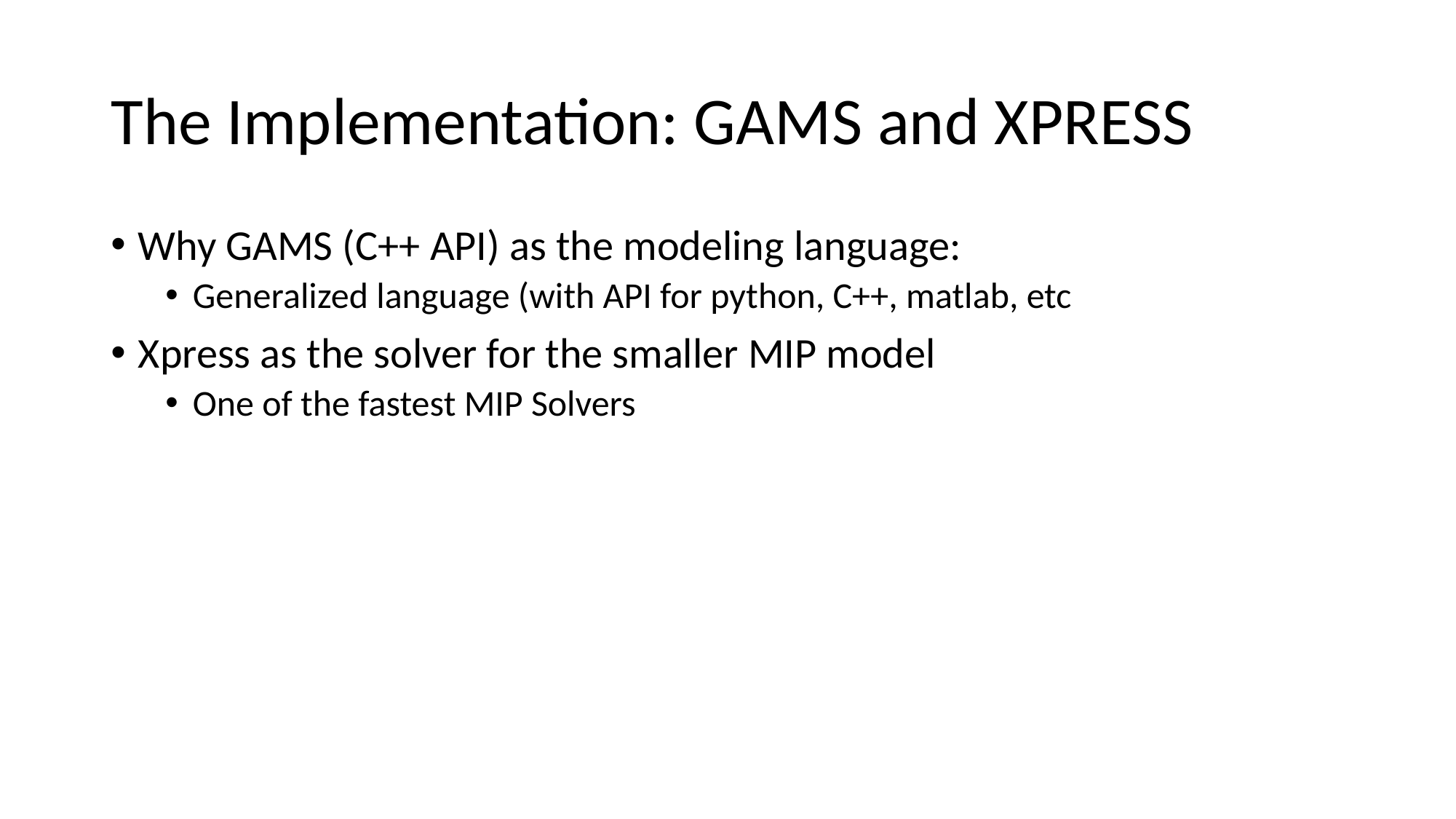

# The Implementation: GAMS and XPRESS
Why GAMS (C++ API) as the modeling language:
Generalized language (with API for python, C++, matlab, etc
Xpress as the solver for the smaller MIP model
One of the fastest MIP Solvers